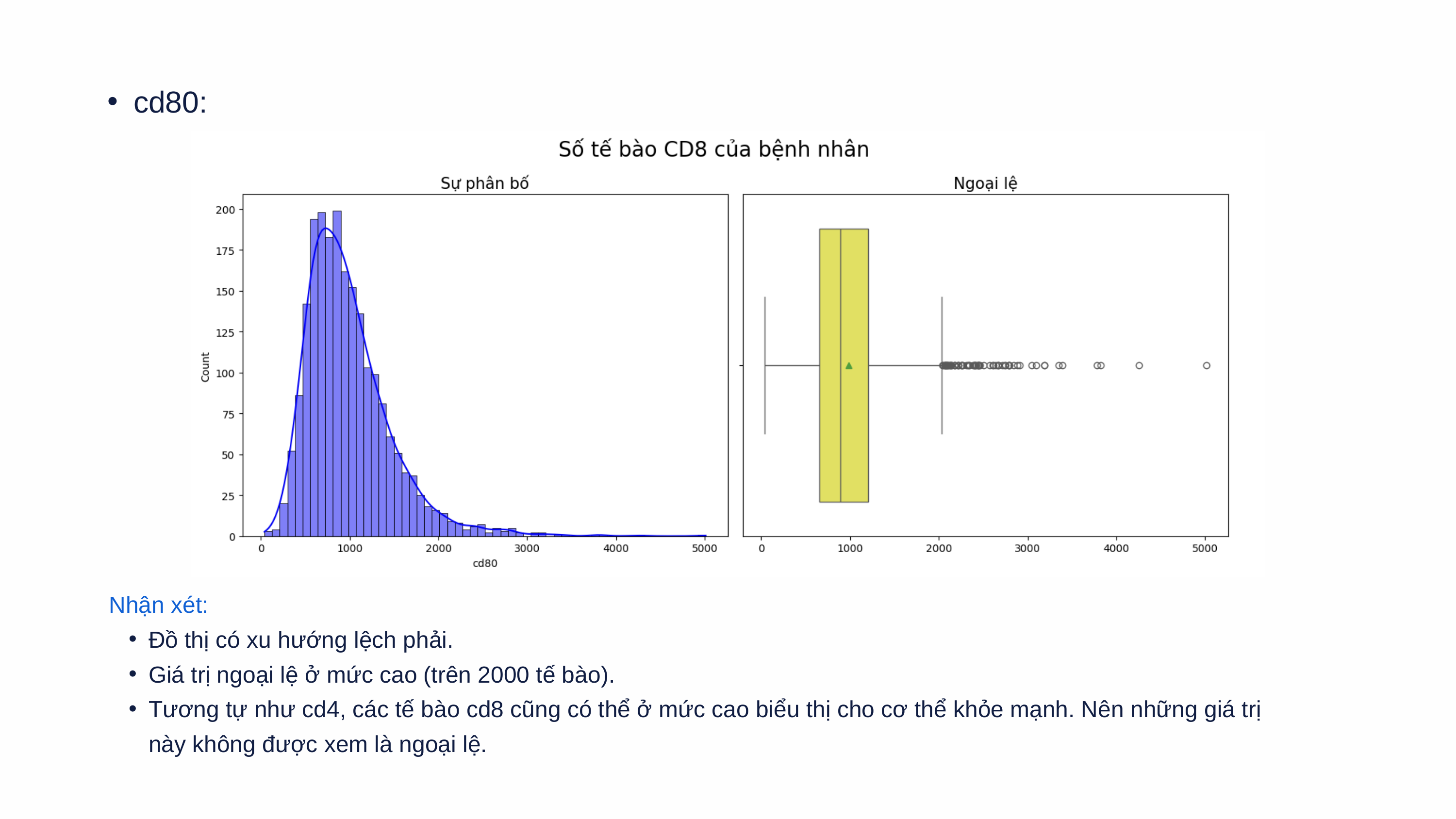

cd80:

Nhận xét:
Đồ thị có xu hướng lệch phải.
Giá trị ngoại lệ ở mức cao (trên 2000 tế bào).
Tương tự như cd4, các tế bào cd8 cũng có thể ở mức cao biểu thị cho cơ thể khỏe mạnh. Nên những giá trị này không được xem là ngoại lệ.